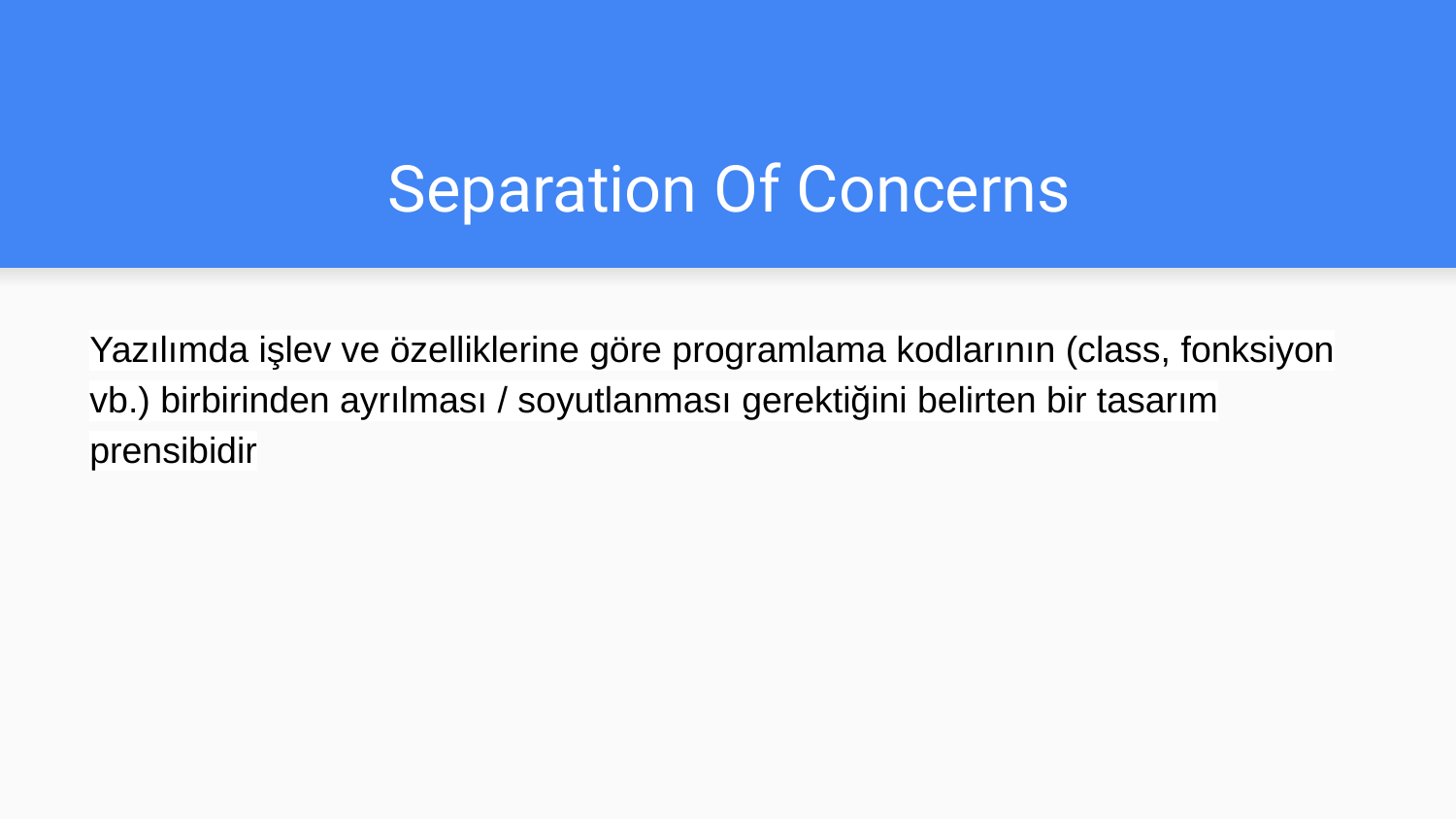

# Separation Of Concerns
Yazılımda işlev ve özelliklerine göre programlama kodlarının (class, fonksiyon vb.) birbirinden ayrılması / soyutlanması gerektiğini belirten bir tasarım prensibidir